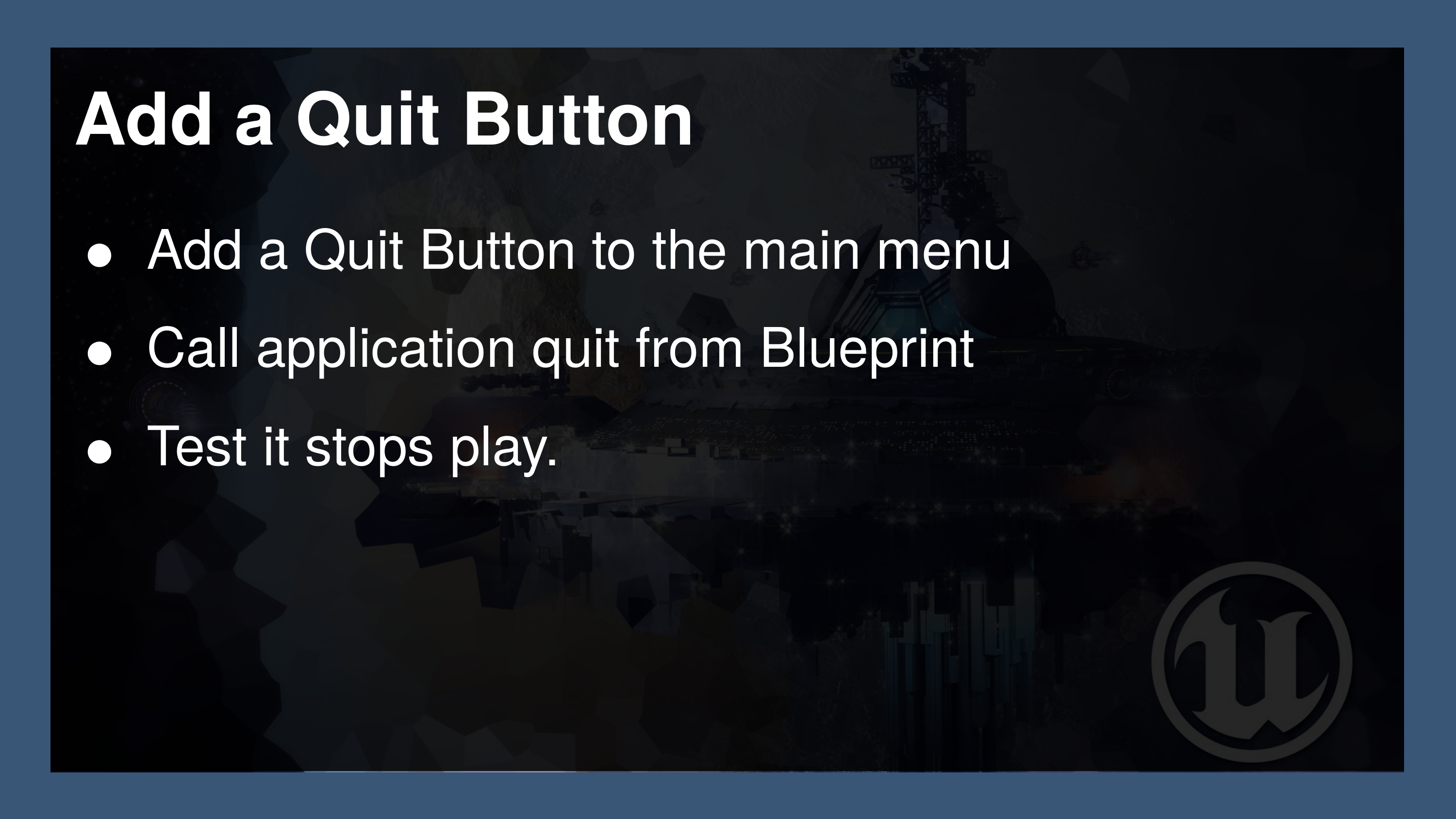

Add a Quit Button
Add a Quit Button to the main menu
Call application quit from Blueprint
Test it stops play.